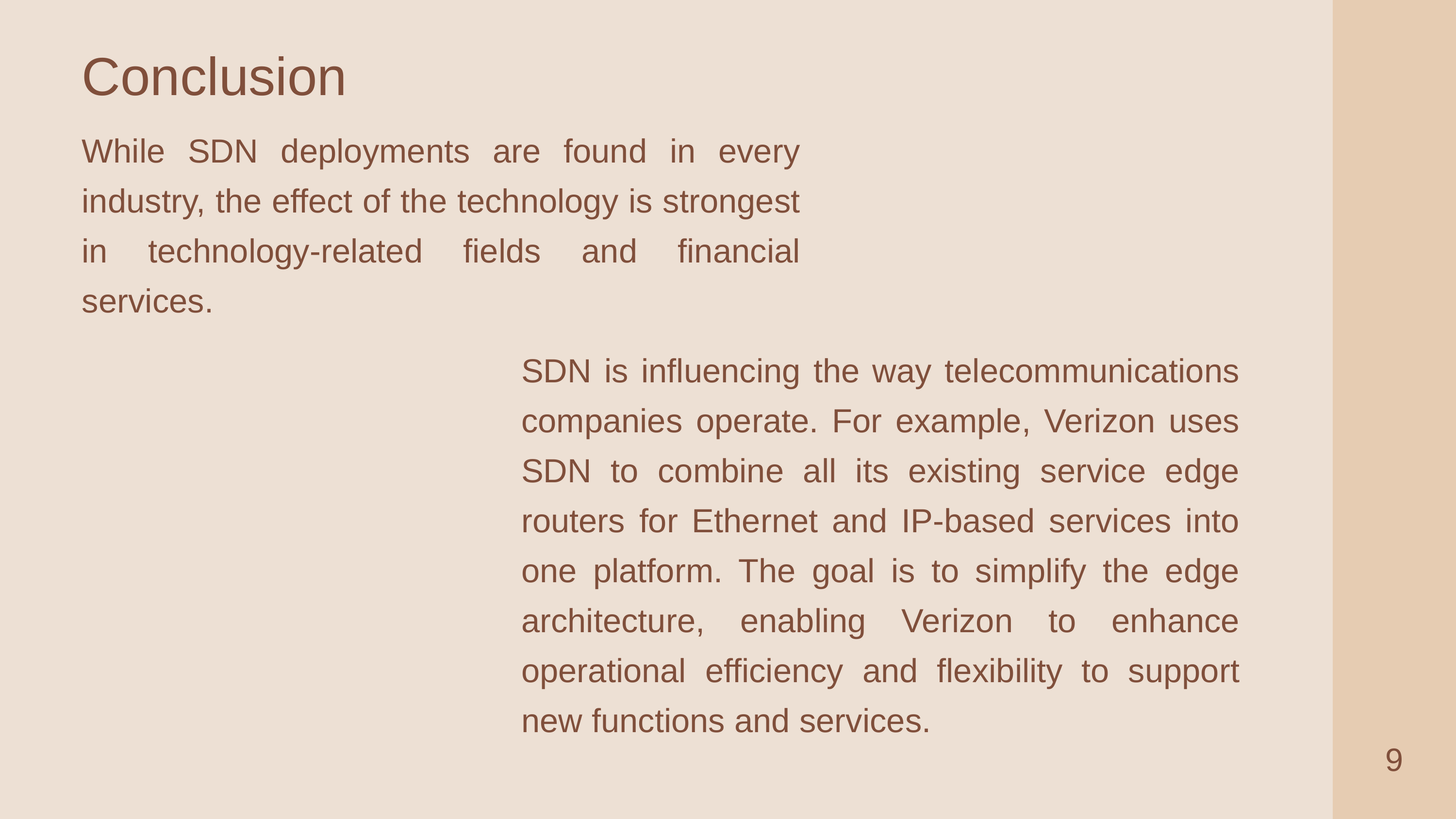

Conclusion
While SDN deployments are found in every industry, the effect of the technology is strongest in technology-related fields and financial services.
SDN is influencing the way telecommunications companies operate. For example, Verizon uses SDN to combine all its existing service edge routers for Ethernet and IP-based services into one platform. The goal is to simplify the edge architecture, enabling Verizon to enhance operational efficiency and flexibility to support new functions and services.
9